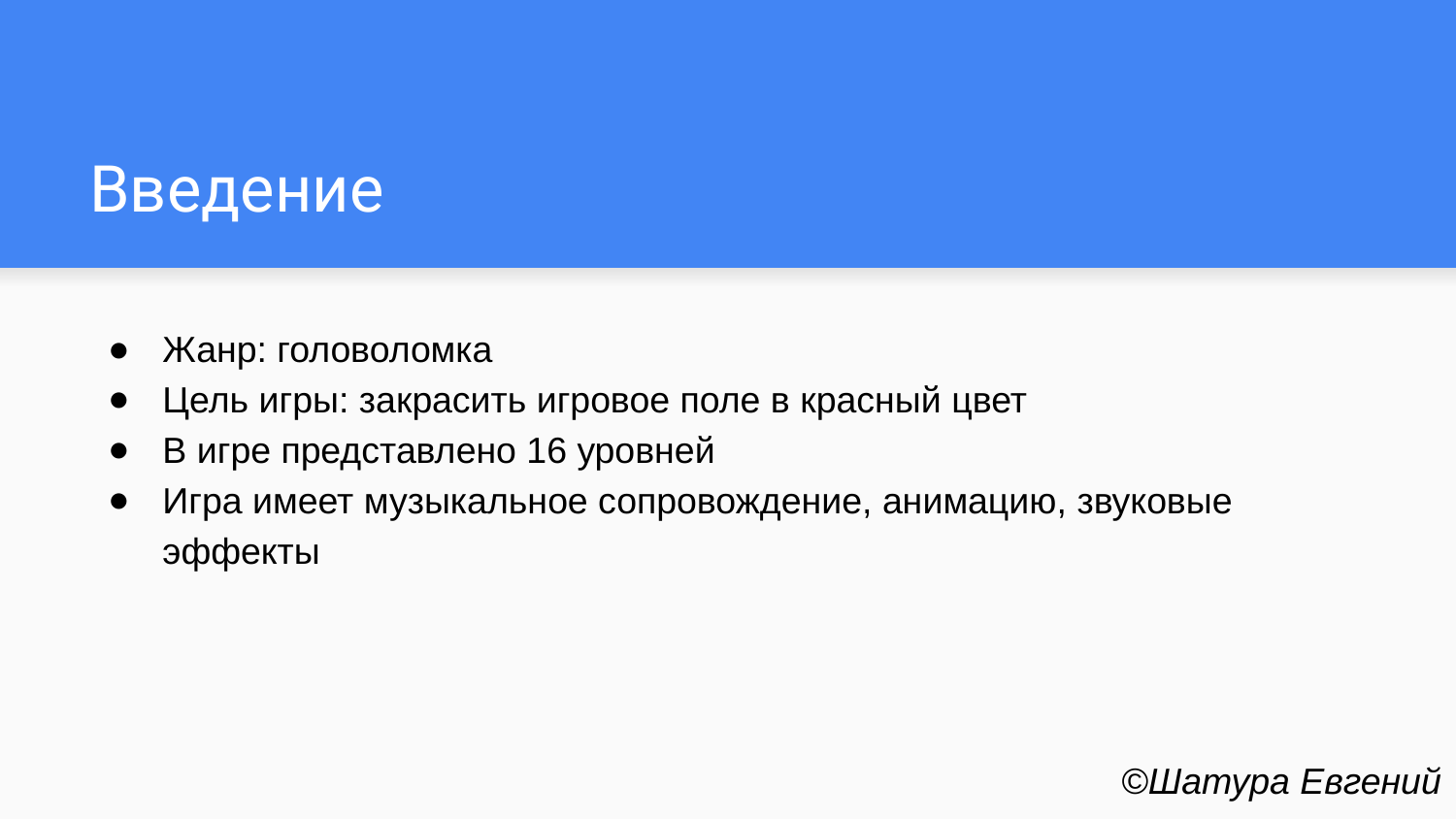

# Введение
Жанр: головоломка
Цель игры: закрасить игровое поле в красный цвет
В игре представлено 16 уровней
Игра имеет музыкальное сопровождение, анимацию, звуковые эффекты

©Шатура Евгений